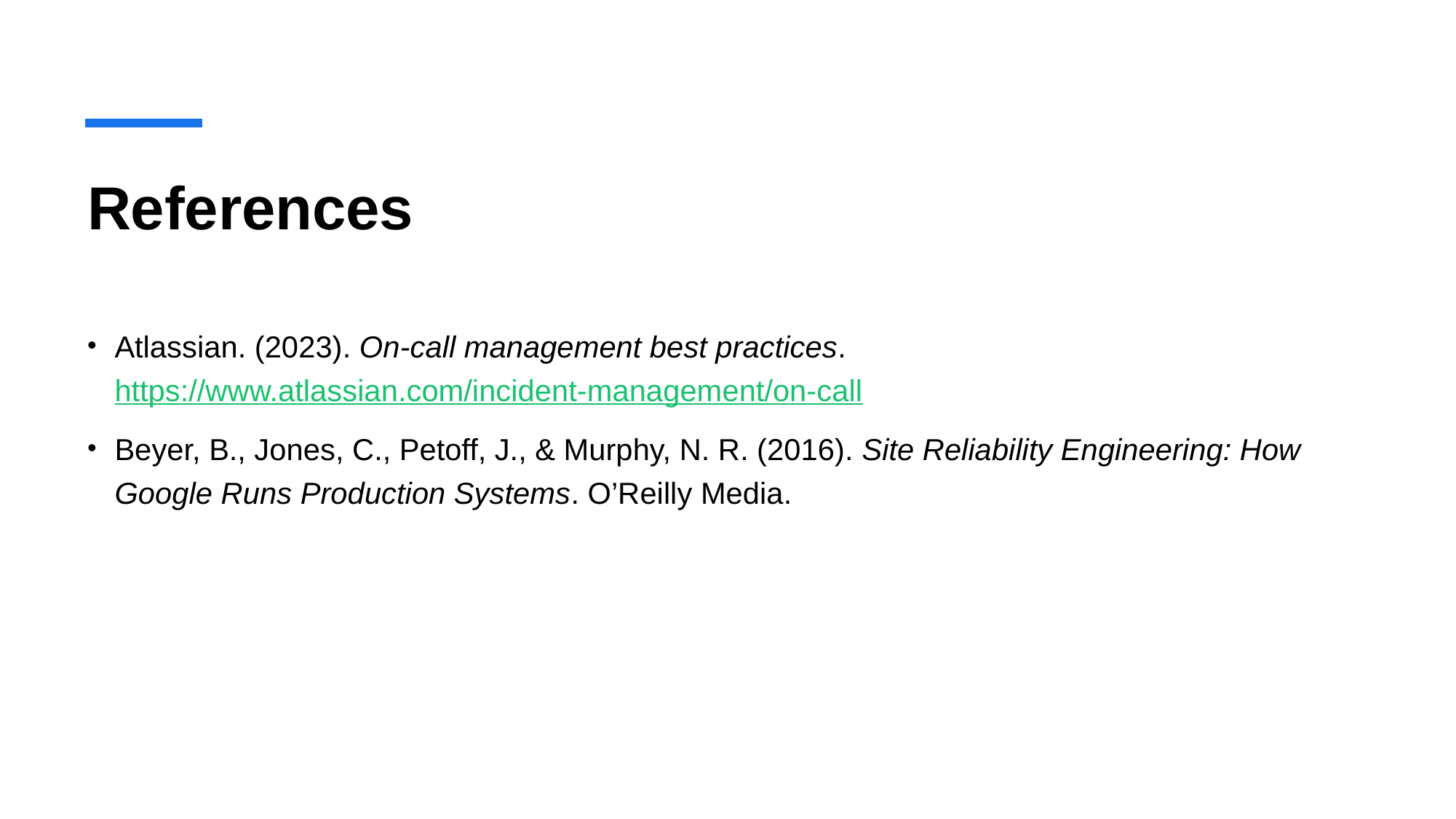

# References
Atlassian. (2023). On-call management best practices. https://www.atlassian.com/incident-management/on-call
Beyer, B., Jones, C., Petoff, J., & Murphy, N. R. (2016). Site Reliability Engineering: How Google Runs Production Systems. O’Reilly Media.